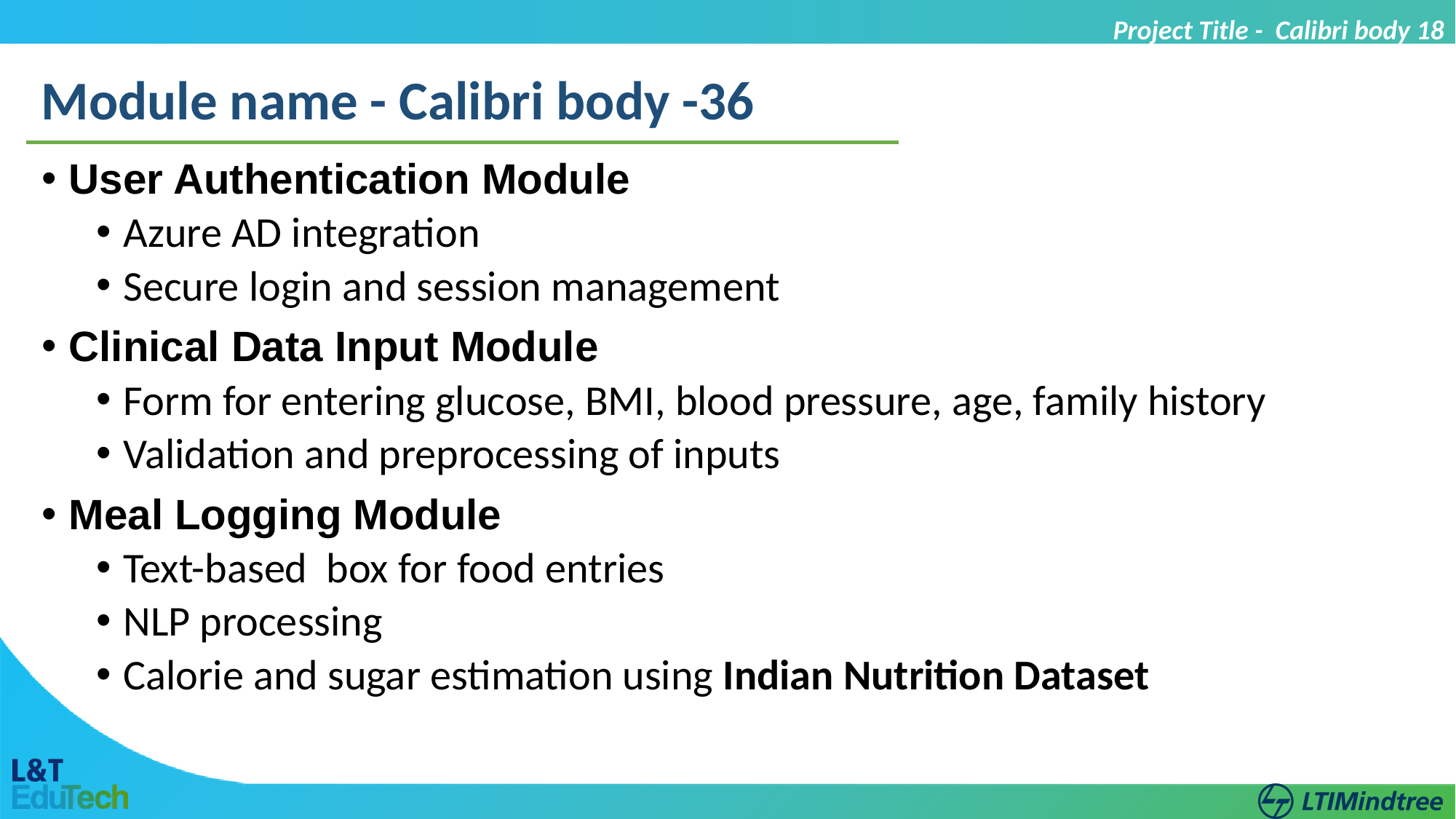

Project Title -  Calibri body 18

Module name - Calibri body -36
User Authentication Module
Azure AD integration
Secure login and session management
Clinical Data Input Module
Form for entering glucose, BMI, blood pressure, age, family history
Validation and preprocessing of inputs
Meal Logging Module
Text-based  box for food entries
NLP processing
Calorie and sugar estimation using Indian Nutrition Dataset